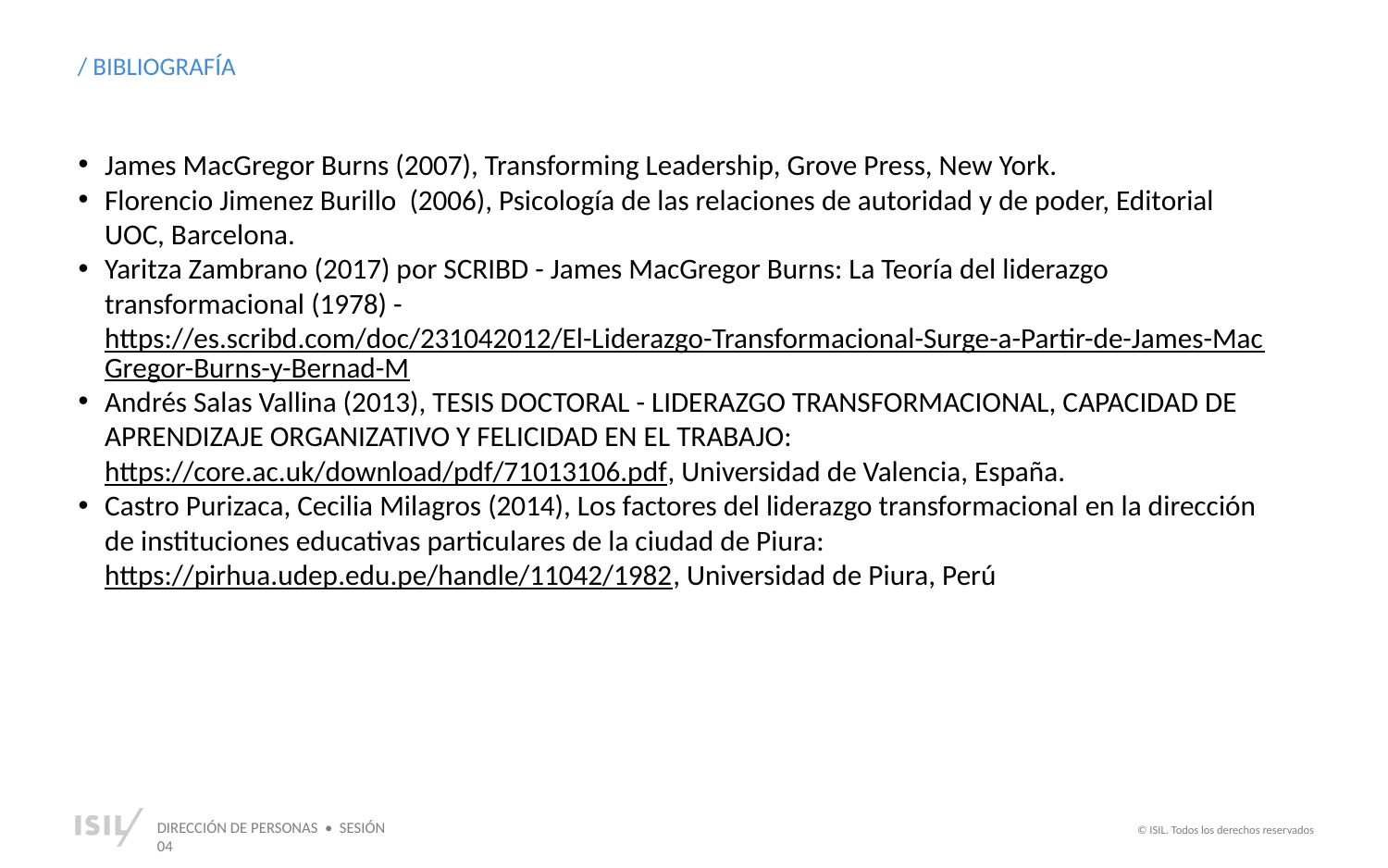

/ BIBLIOGRAFÍA
James MacGregor Burns (2007), Transforming Leadership, Grove Press, New York.
Florencio Jimenez Burillo  (2006), Psicología de las relaciones de autoridad y de poder, Editorial UOC, Barcelona.
Yaritza Zambrano (2017) por SCRIBD - James MacGregor Burns: La Teoría del liderazgo transformacional (1978) - https://es.scribd.com/doc/231042012/El-Liderazgo-Transformacional-Surge-a-Partir-de-James-MacGregor-Burns-y-Bernad-M
Andrés Salas Vallina (2013), TESIS DOCTORAL - LIDERAZGO TRANSFORMACIONAL, CAPACIDAD DE APRENDIZAJE ORGANIZATIVO Y FELICIDAD EN EL TRABAJO: https://core.ac.uk/download/pdf/71013106.pdf, Universidad de Valencia, España.
Castro Purizaca, Cecilia Milagros (2014), Los factores del liderazgo transformacional en la dirección de instituciones educativas particulares de la ciudad de Piura: https://pirhua.udep.edu.pe/handle/11042/1982, Universidad de Piura, Perú